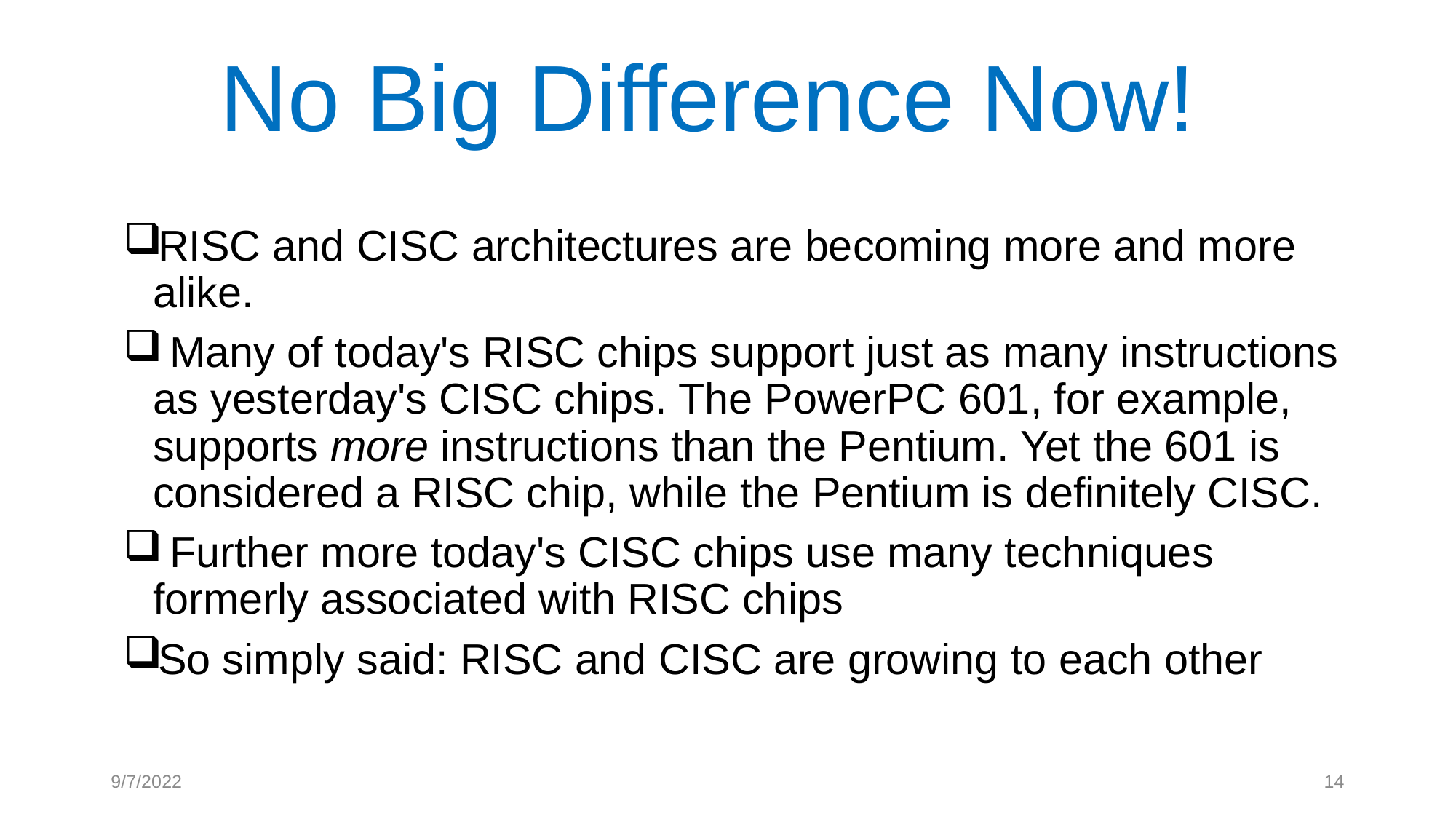

# No Big Difference Now!
RISC and CISC architectures are becoming more and more alike.
 Many of today's RISC chips support just as many instructions as yesterday's CISC chips. The PowerPC 601, for example, supports more instructions than the Pentium. Yet the 601 is considered a RISC chip, while the Pentium is definitely CISC.
 Further more today's CISC chips use many techniques formerly associated with RISC chips
So simply said: RISC and CISC are growing to each other
9/7/2022

14